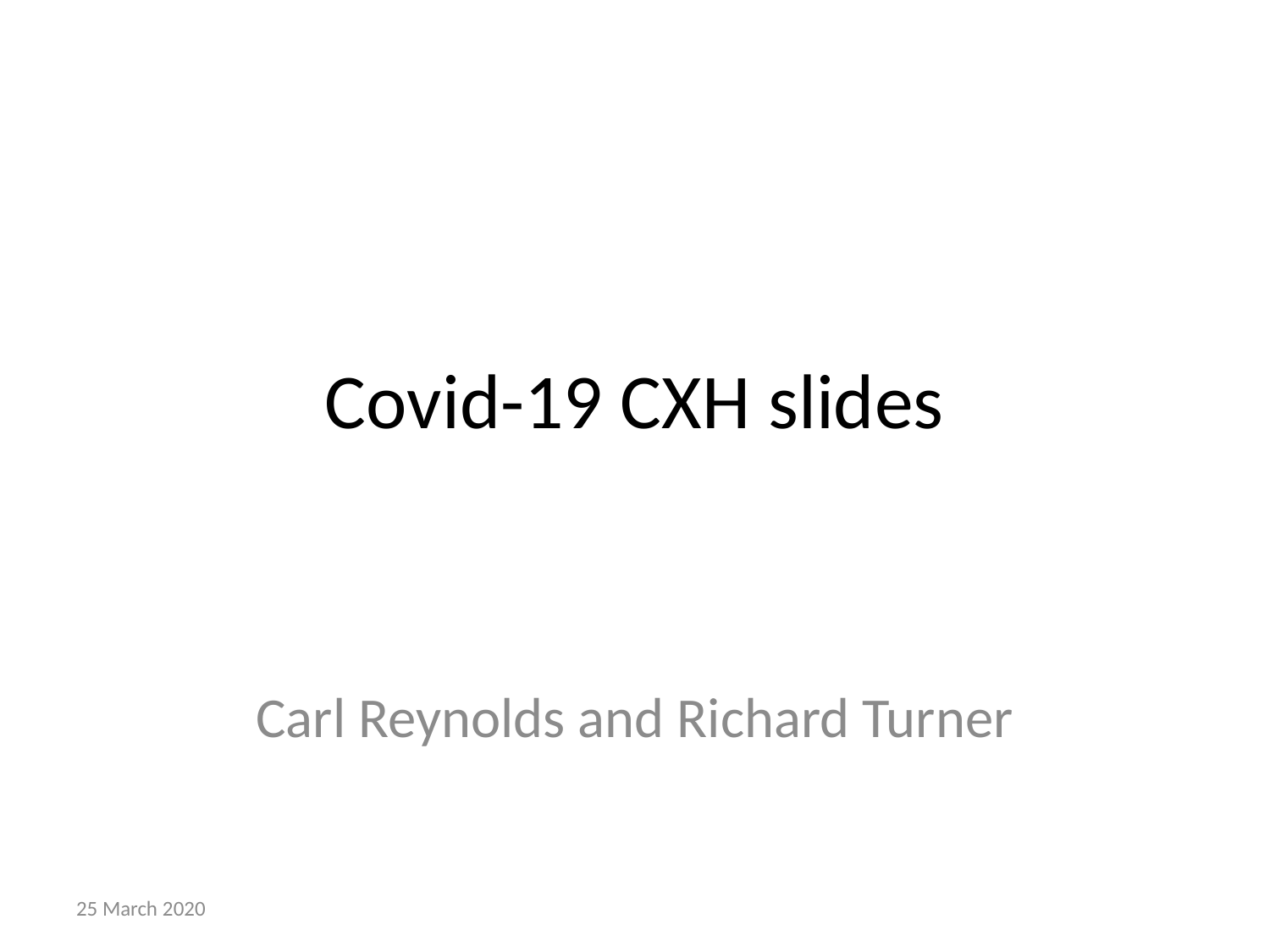

# Covid-19 CXH slides
Carl Reynolds and Richard Turner
25 March 2020